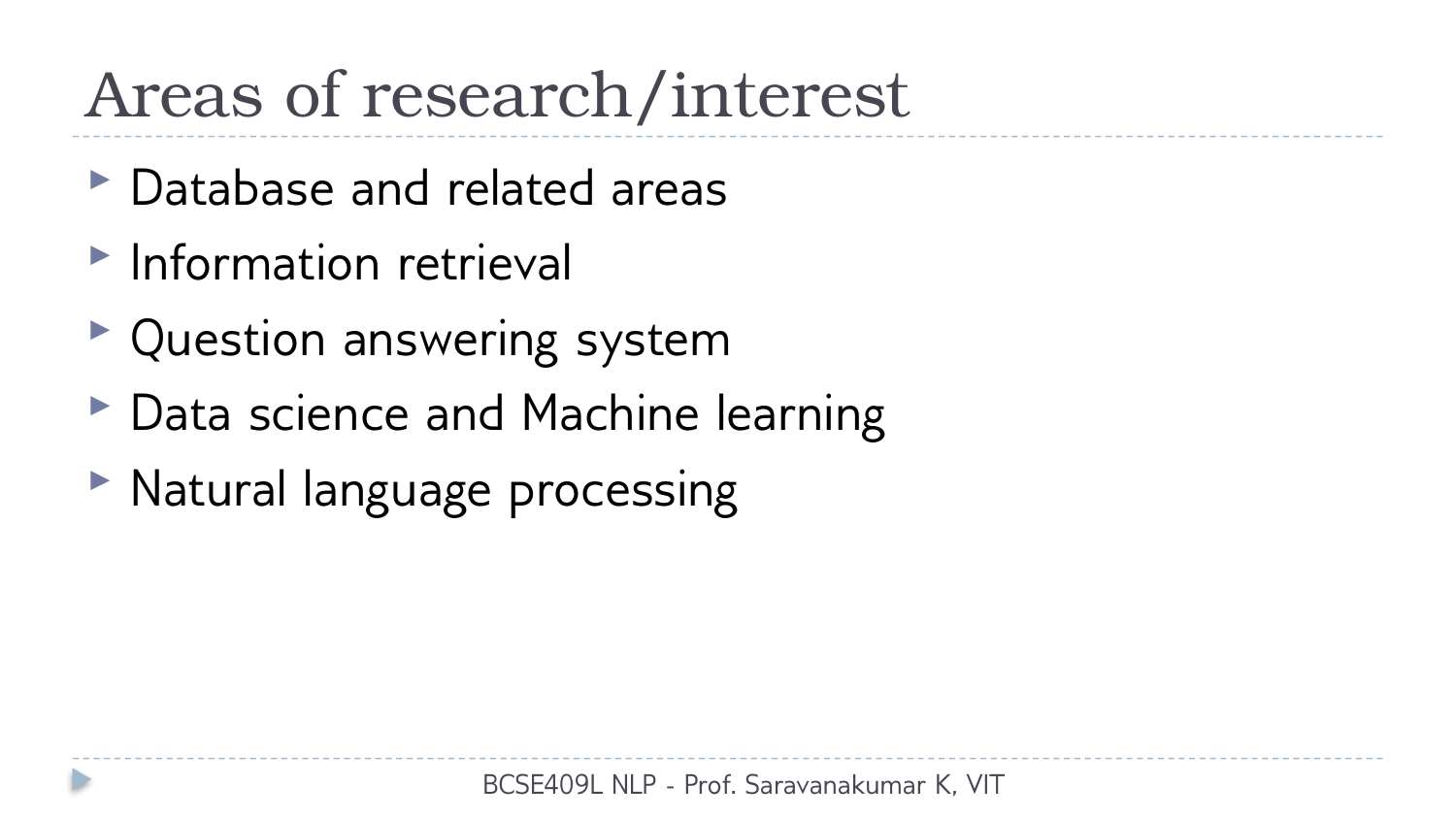

# Areas of research/interest
Database and related areas
Information retrieval
Question answering system
Data science and Machine learning
Natural language processing
BCSE409L NLP - Prof. Saravanakumar K, VIT